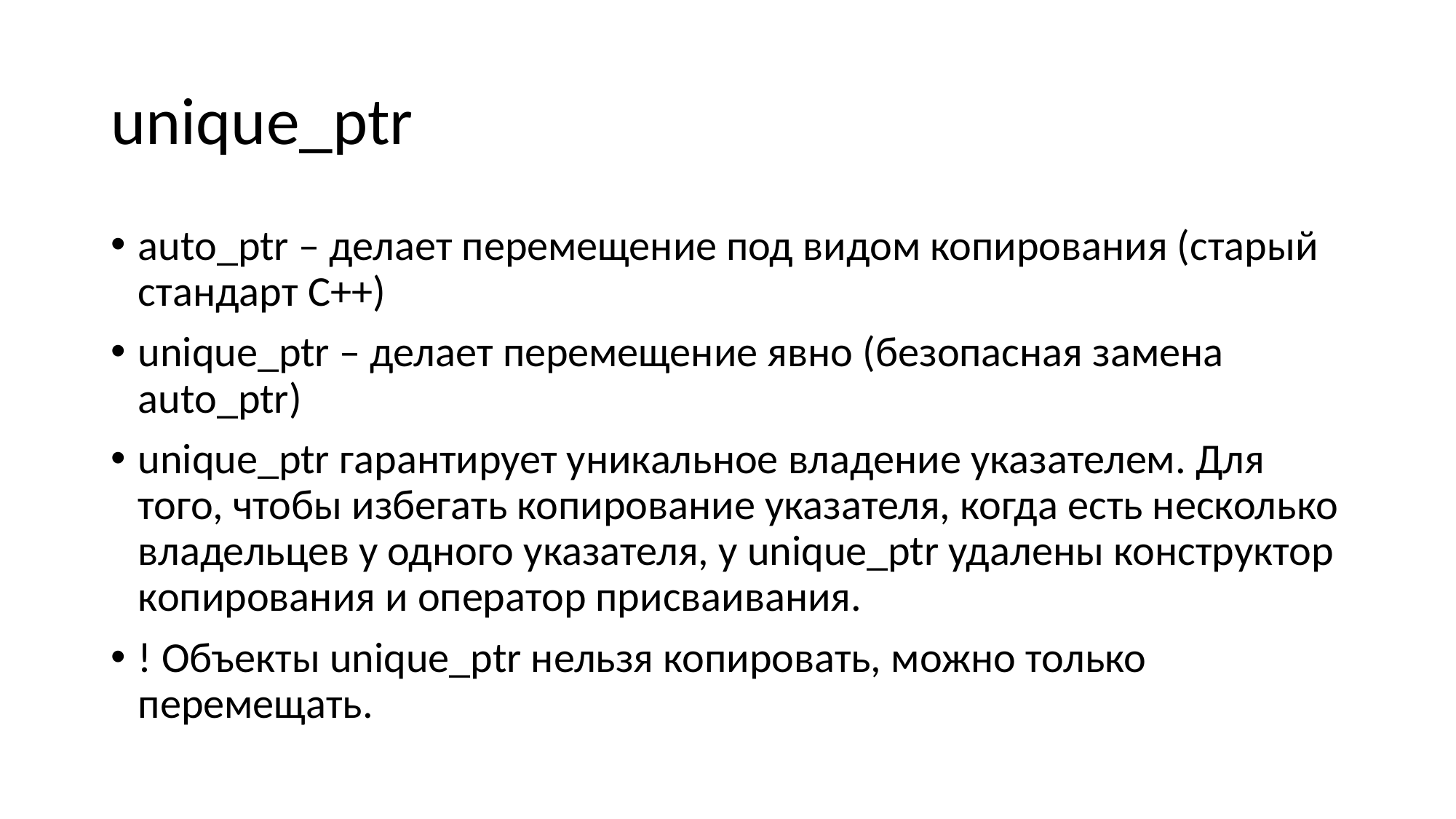

# unique_ptr
auto_ptr – делает перемещение под видом копирования (старый стандарт С++)
unique_ptr – делает перемещение явно (безопасная замена auto_ptr)
unique_ptr гарантирует уникальное владение указателем. Для того, чтобы избегать копирование указателя, когда есть несколько владельцев у одного указателя, у unique_ptr удалены конструктор копирования и оператор присваивания.
! Объекты unique_ptr нельзя копировать, можно только перемещать.